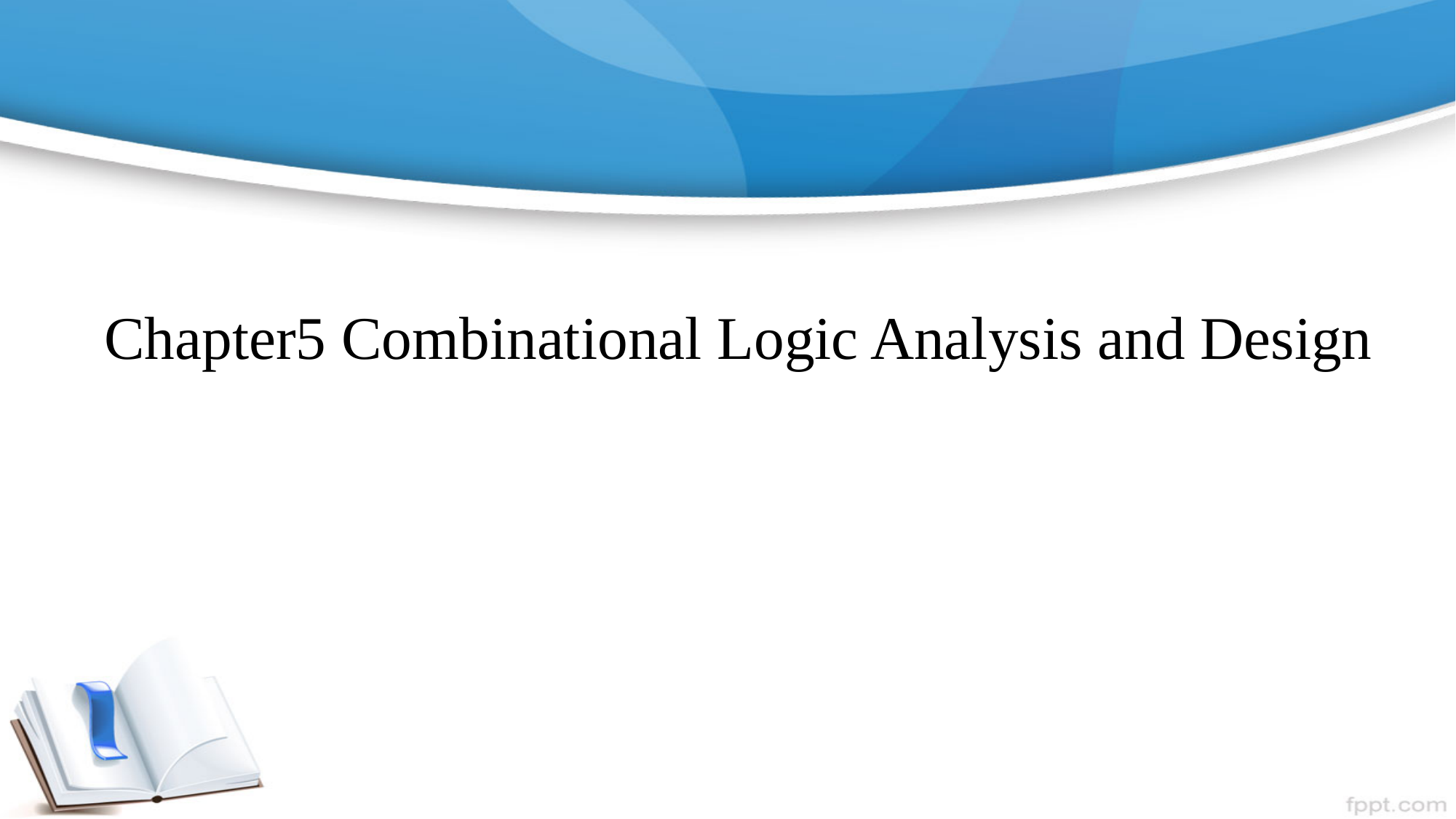

# Chapter5 Combinational Logic Analysis and Design